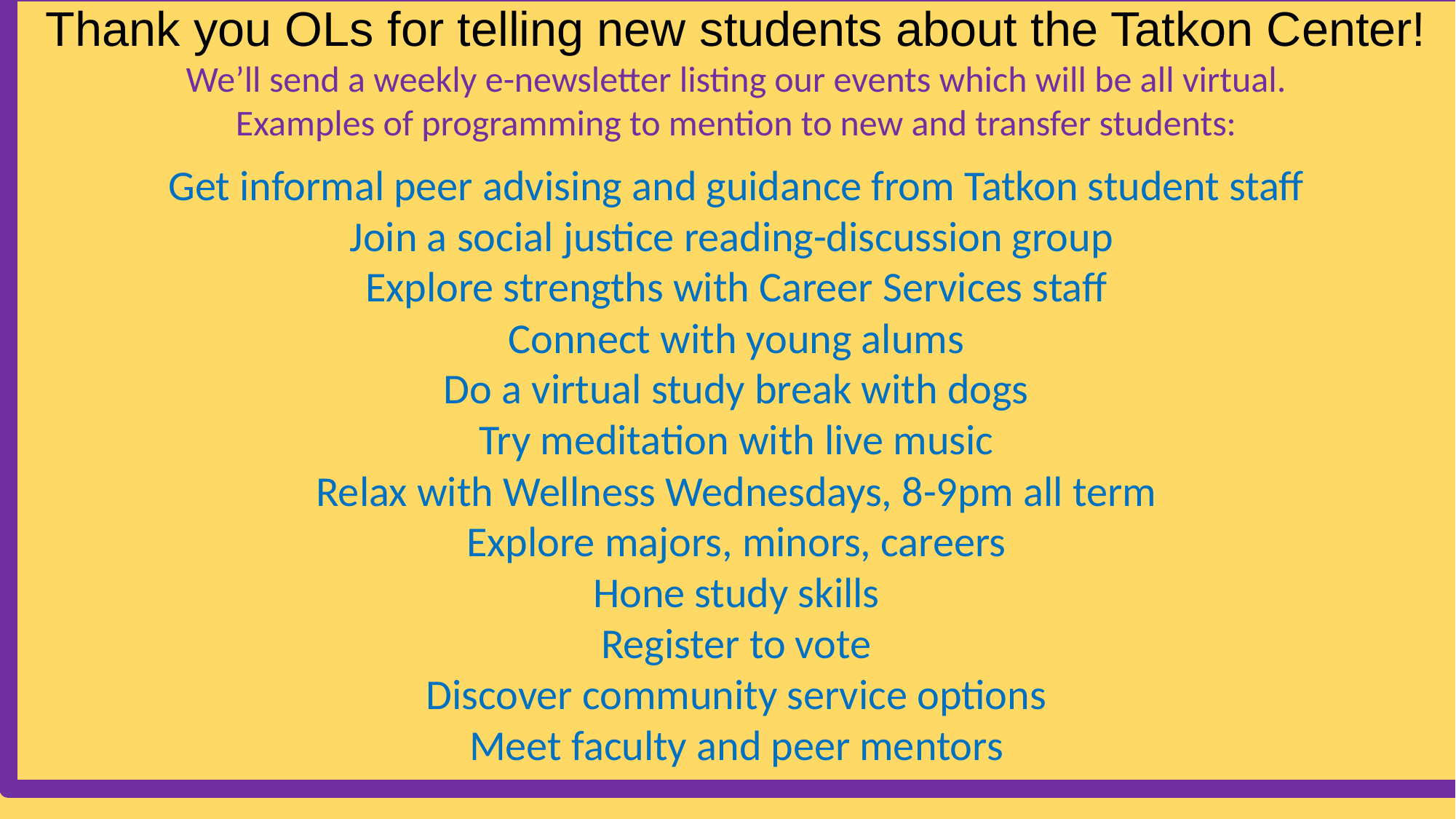

Thank you OLs for telling new students about the Tatkon Center!
We’ll send a weekly e-newsletter listing our events which will be all virtual.
Examples of programming to mention to new and transfer students:

Get informal peer advising and guidance from Tatkon student staff
Join a social justice reading-discussion group
Explore strengths with Career Services staff
Connect with young alums
Do a virtual study break with dogs
Try meditation with live music
Relax with Wellness Wednesdays, 8-9pm all term
Explore majors, minors, careers
Hone study skills
Register to vote
Discover community service options
Meet faculty and peer mentors